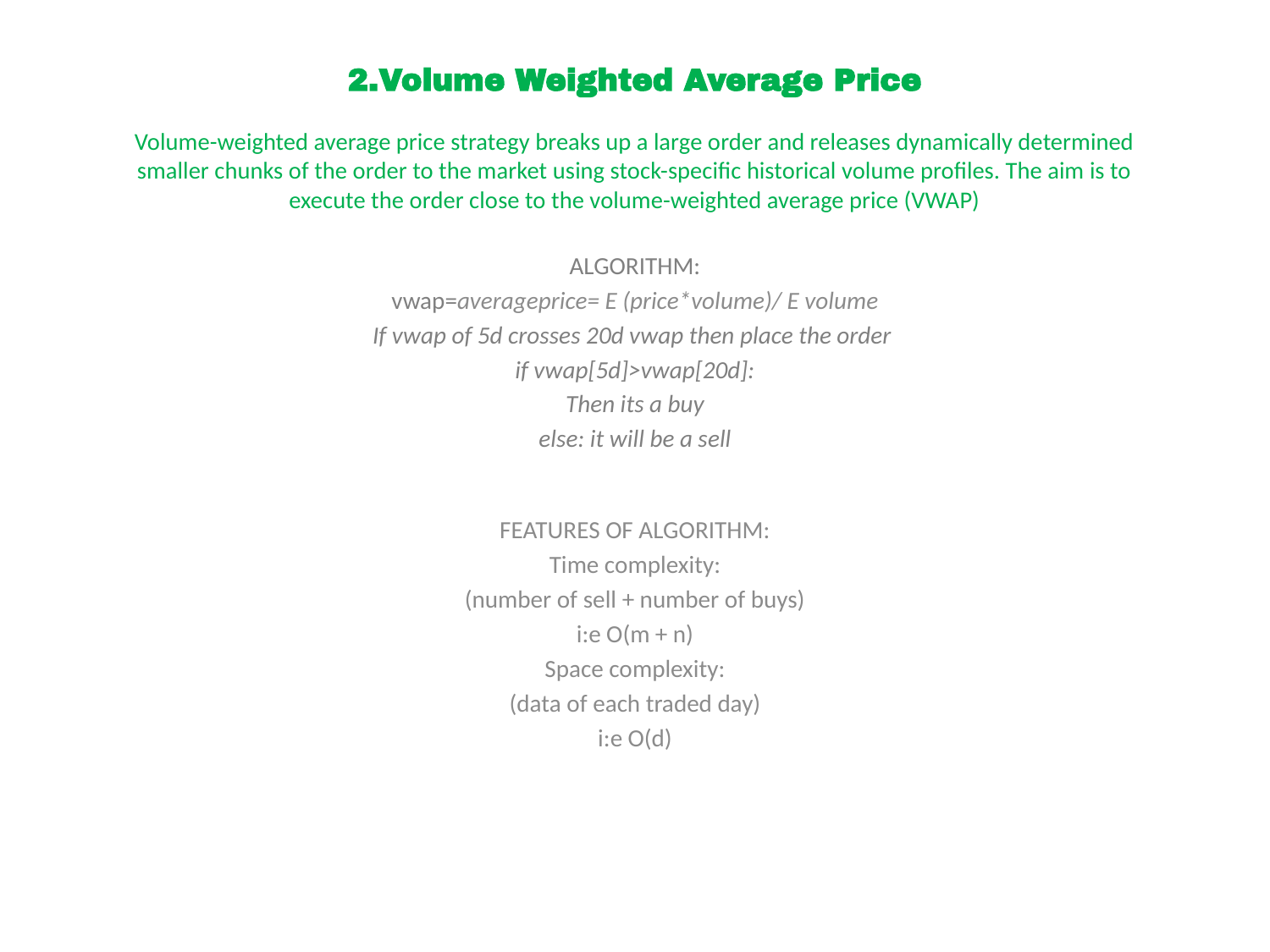

# 2.Volume Weighted Average Price Volume-weighted average price strategy breaks up a large order and releases dynamically determined smaller chunks of the order to the market using stock-specific historical volume profiles. The aim is to execute the order close to the volume-weighted average price (VWAP)
ALGORITHM:
vwap=averageprice= E (price*volume)/ E volume
If vwap of 5d crosses 20d vwap then place the order
if vwap[5d]>vwap[20d]:
Then its a buy
else: it will be a sell
FEATURES OF ALGORITHM:
Time complexity:
(number of sell + number of buys)
i:e O(m + n)
Space complexity:
(data of each traded day)
i:e O(d)